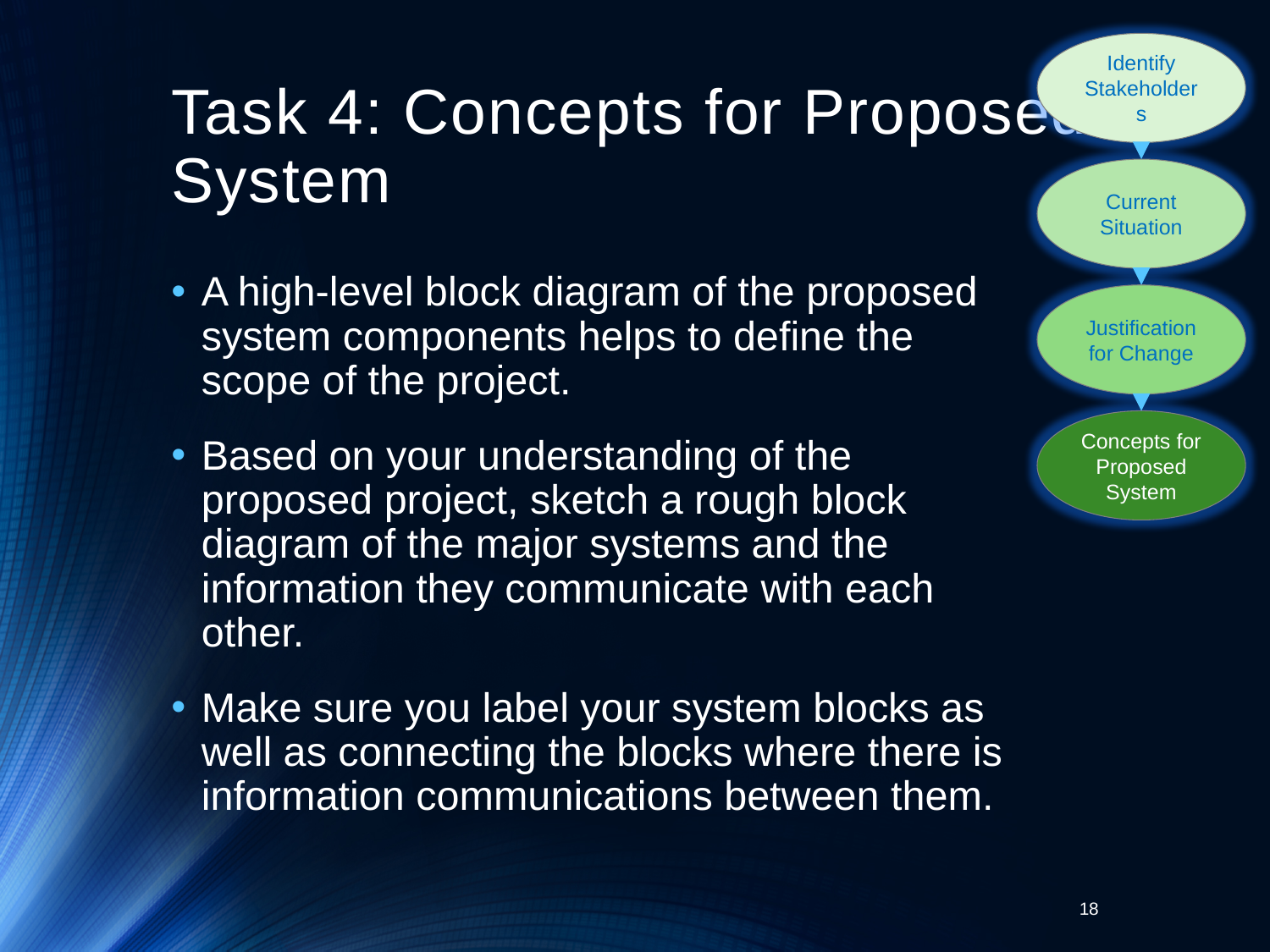

Identify Stakeholders
Current Situation
Justification for Change
Concepts for Proposed System
# Task 4: Concepts for Proposed System
A high-level block diagram of the proposed system components helps to define the scope of the project.
Based on your understanding of the proposed project, sketch a rough block diagram of the major systems and the information they communicate with each other.
Make sure you label your system blocks as well as connecting the blocks where there is information communications between them.

18